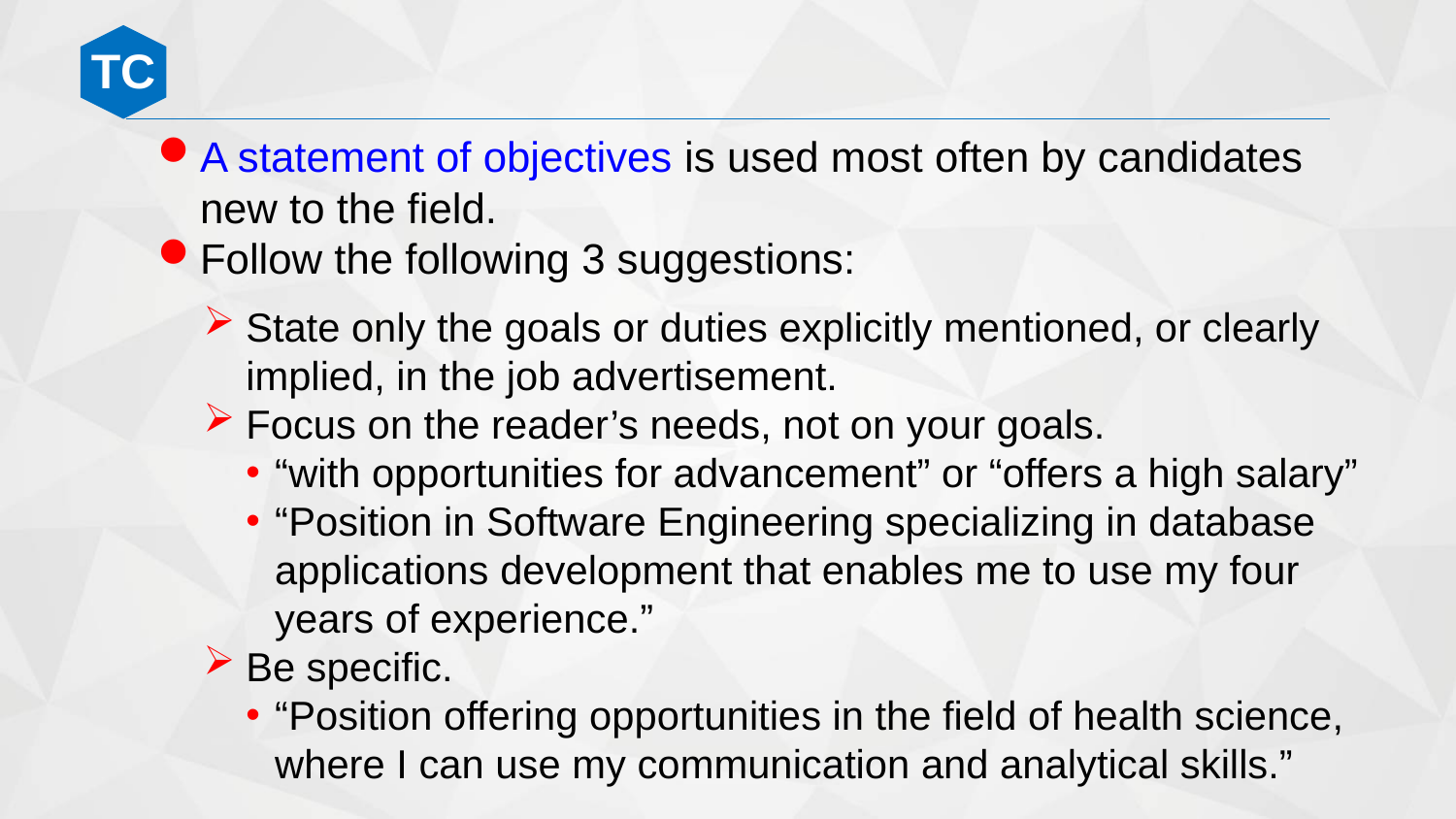

A statement of objectives is used most often by candidates new to the field.
Follow the following 3 suggestions:
State only the goals or duties explicitly mentioned, or clearly implied, in the job advertisement.
Focus on the reader’s needs, not on your goals.
“with opportunities for advancement” or “offers a high salary”
“Position in Software Engineering specializing in database applications development that enables me to use my four years of experience.”
Be specific.
“Position offering opportunities in the field of health science, where I can use my communication and analytical skills.”